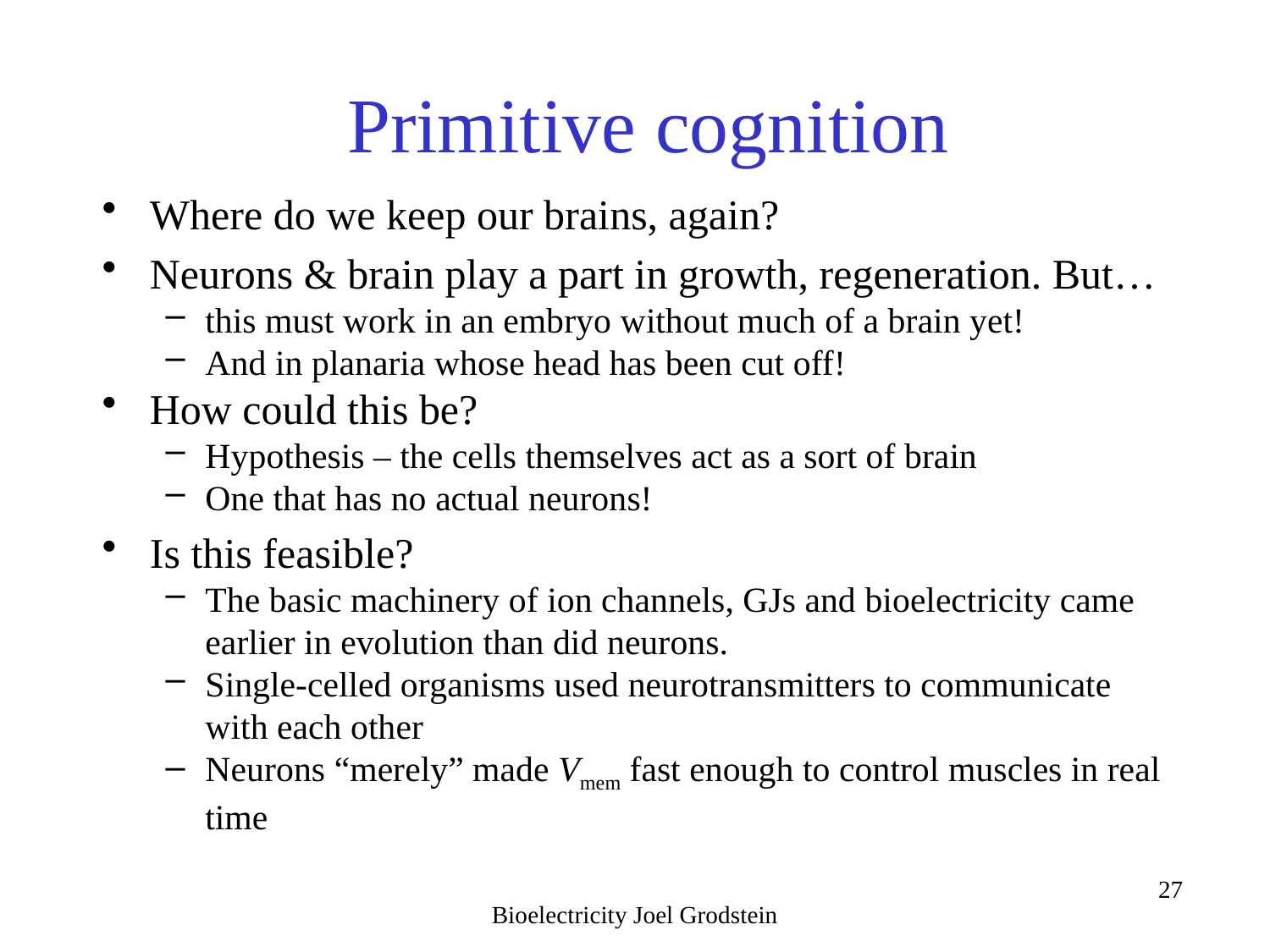

# Primitive cognition
Where do we keep our brains, again?
Neurons & brain play a part in growth, regeneration. But…
this must work in an embryo without much of a brain yet!
And in planaria whose head has been cut off!
How could this be?
Hypothesis – the cells themselves act as a sort of brain
One that has no actual neurons!
Is this feasible?
The basic machinery of ion channels, GJs and bioelectricity came earlier in evolution than did neurons.
Single-celled organisms used neurotransmitters to communicate with each other
Neurons “merely” made Vmem fast enough to control muscles in real time

Bioelectricity Joel Grodstein